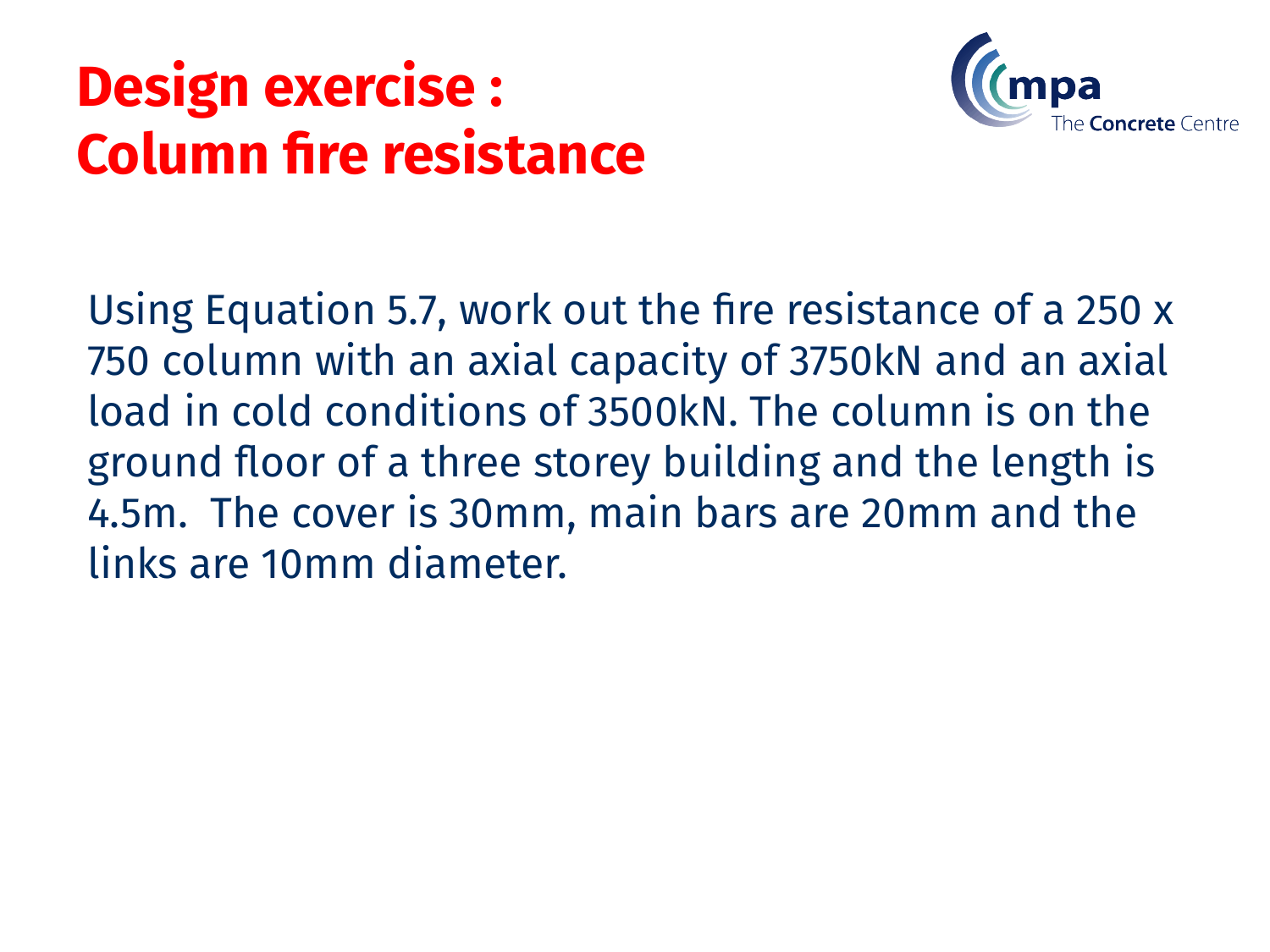

# Design exercise : Column fire resistance
Using Equation 5.7, work out the fire resistance of a 250 x 750 column with an axial capacity of 3750kN and an axial load in cold conditions of 3500kN. The column is on the ground floor of a three storey building and the length is 4.5m.  The cover is 30mm, main bars are 20mm and the links are 10mm diameter.